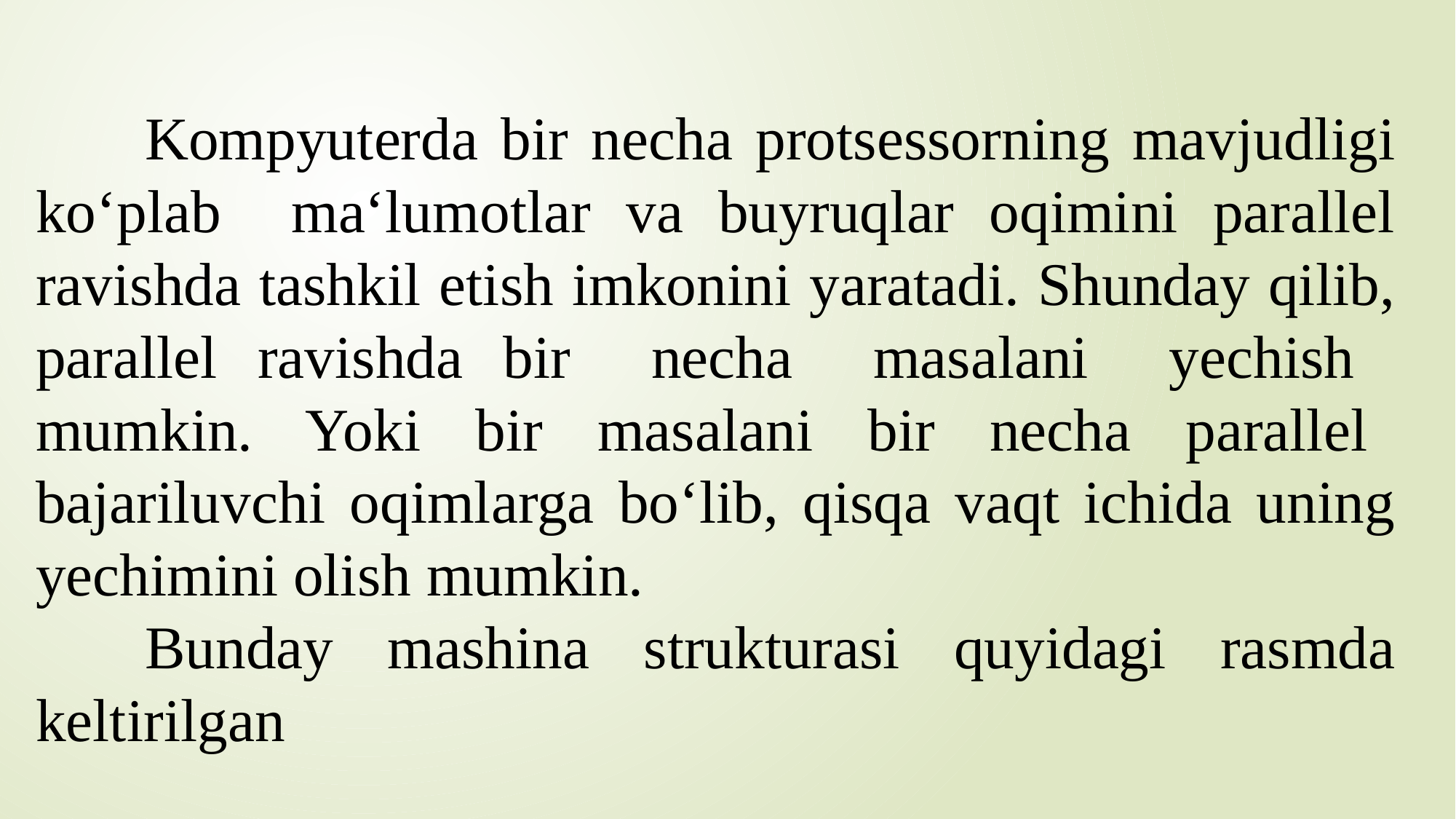

Kompyuterda bir necha protsessorning mavjudligi ko‘plab  ma‘lumotlar va buyruqlar oqimini parallel ravishda tashkil etish imkonini yaratadi. Shunday qilib, parallel ravishda bir  necha  masalani  yechish  mumkin.  Yoki  bir  masalani  bir  necha  parallel  bajariluvchi oqimlarga bo‘lib, qisqa vaqt ichida uning yechimini olish mumkin.
	Bunday mashina strukturasi quyidagi rasmda keltirilgan